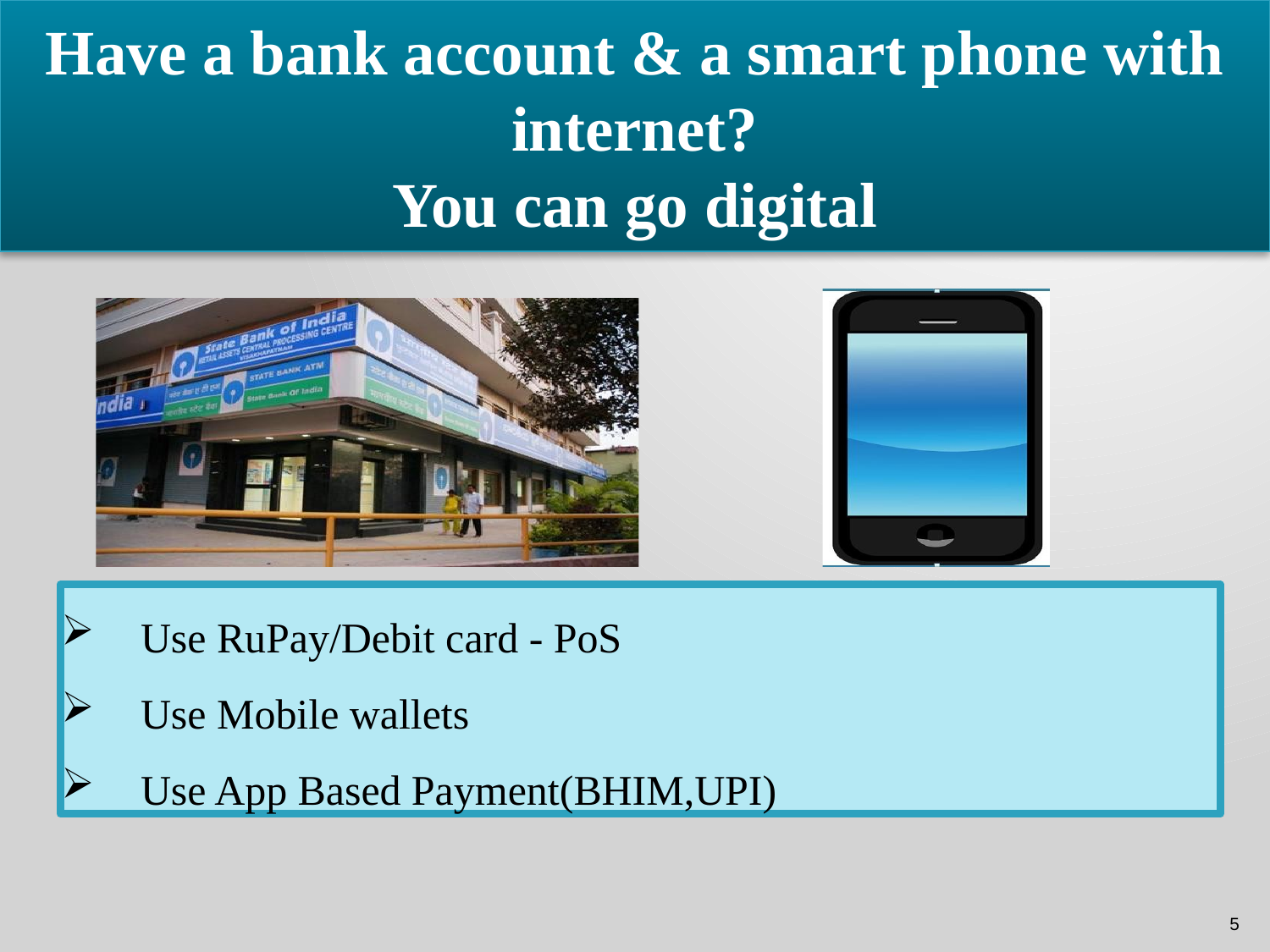

# Have a bank account & a smart phone with internet?
You can go digital

   Use RuPay/Debit card - PoS
   Use Mobile wallets
   Use App Based Payment(BHIM,UPI)
5